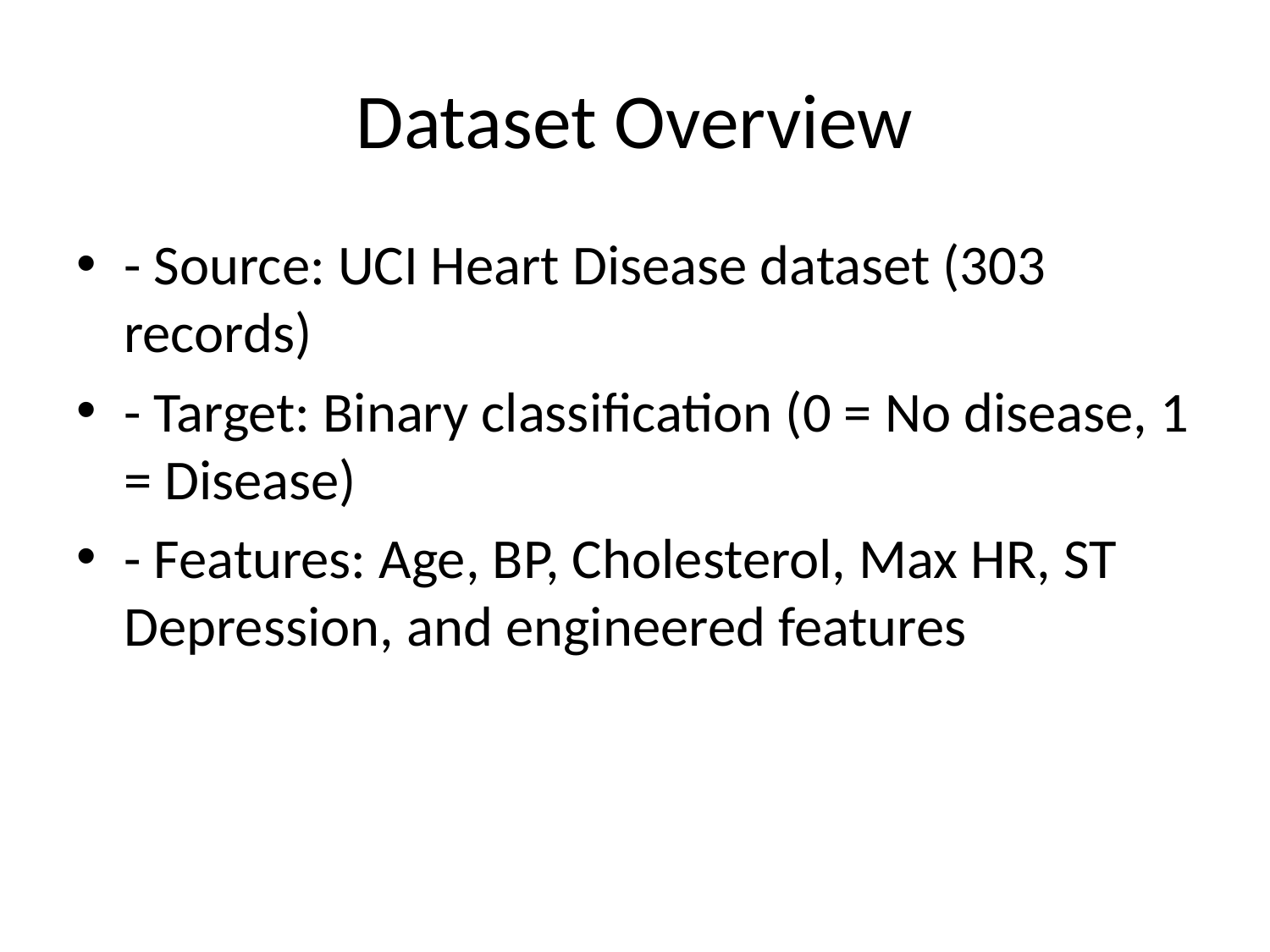

# Dataset Overview
- Source: UCI Heart Disease dataset (303 records)
- Target: Binary classification (0 = No disease, 1 = Disease)
- Features: Age, BP, Cholesterol, Max HR, ST Depression, and engineered features